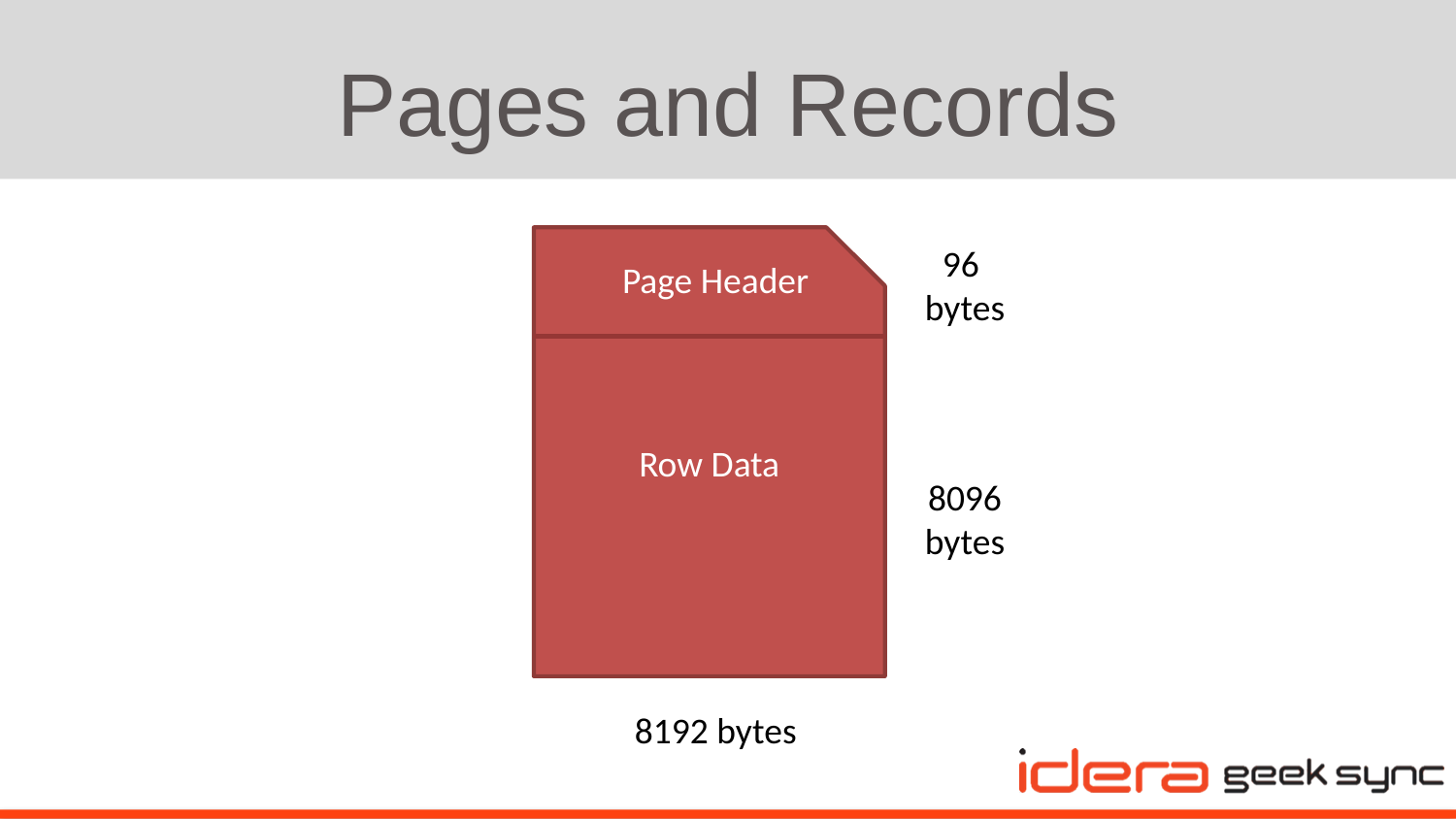

# Pages and Records

96
bytes
Page Header
Row Data
8096
bytes
8192 bytes